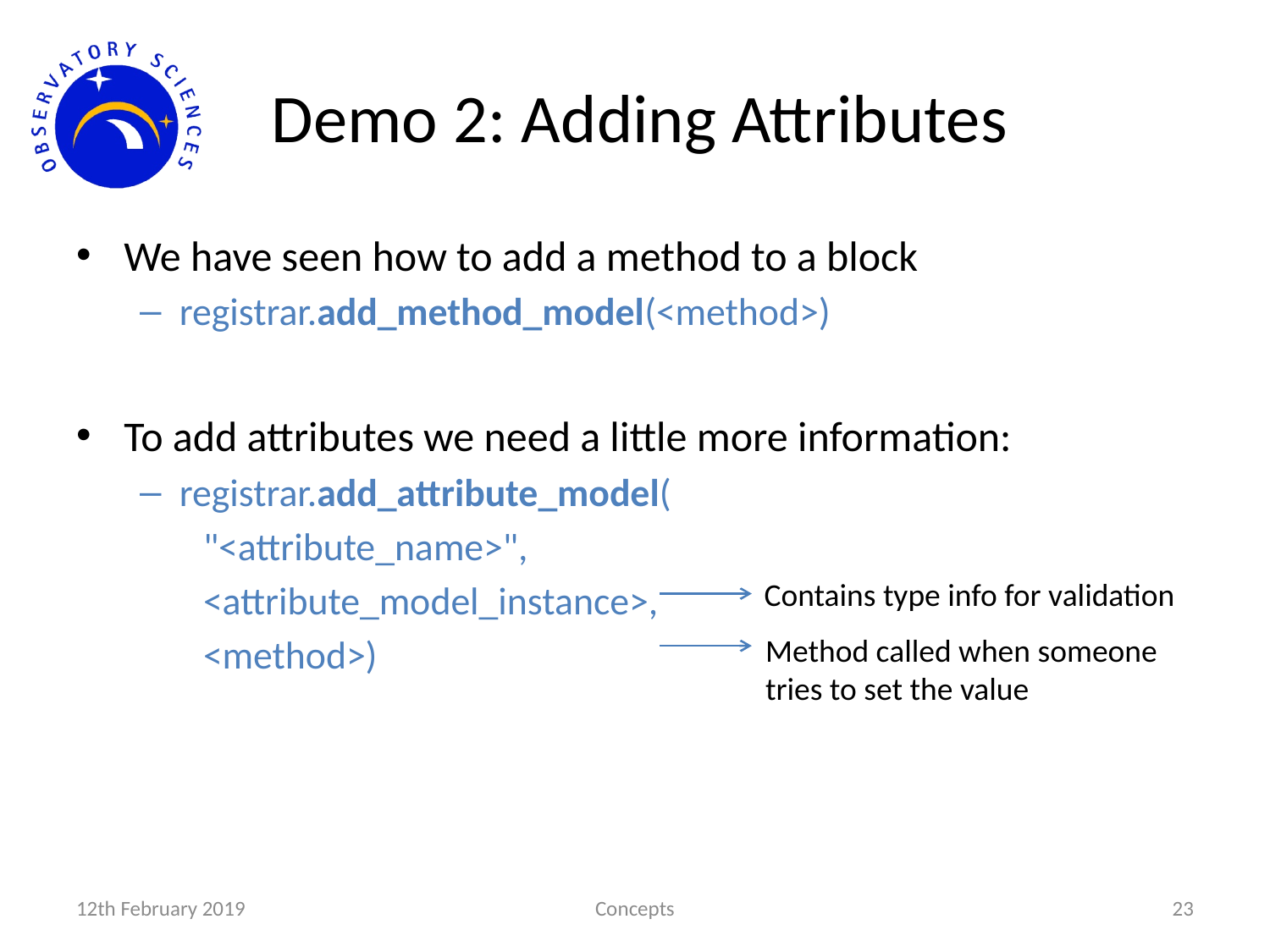

# Demo 2: Adding Attributes
We have seen how to add a method to a block
registrar.add_method_model(<method>)

To add attributes we need a little more information:
registrar.add_attribute_model(
"<attribute_name>",
<attribute_model_instance>,
<method>)

Contains type info for validation
Method called when someone tries to set the value
12th February 2019
Concepts
23